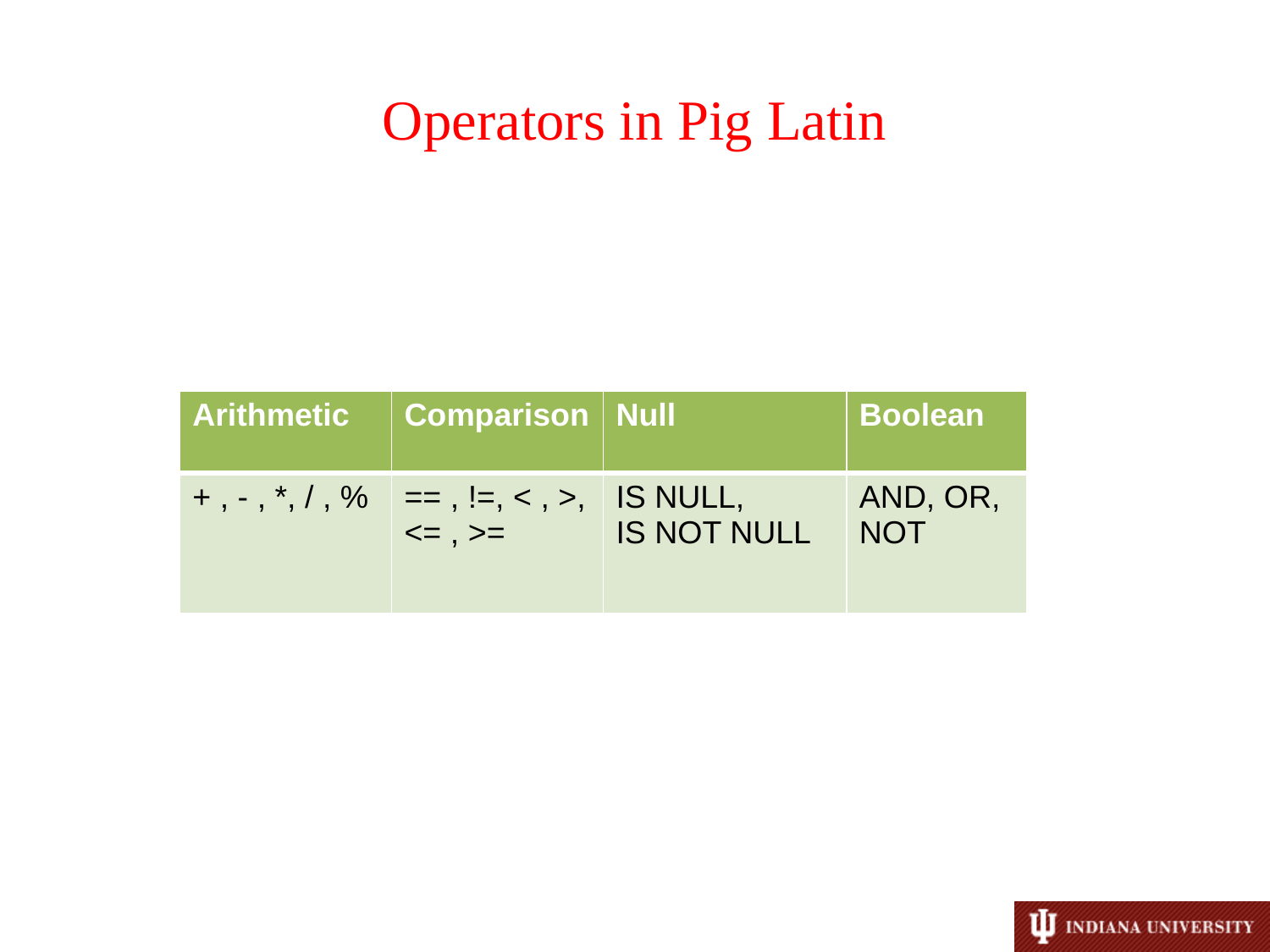

# Operators in Pig Latin

| Arithmetic | Comparison | Null | Boolean |
| --- | --- | --- | --- |
| + , - , \*, / , % | == , !=, < , >, <= , >= | IS NULL, IS NOT NULL | AND, OR, NOT |